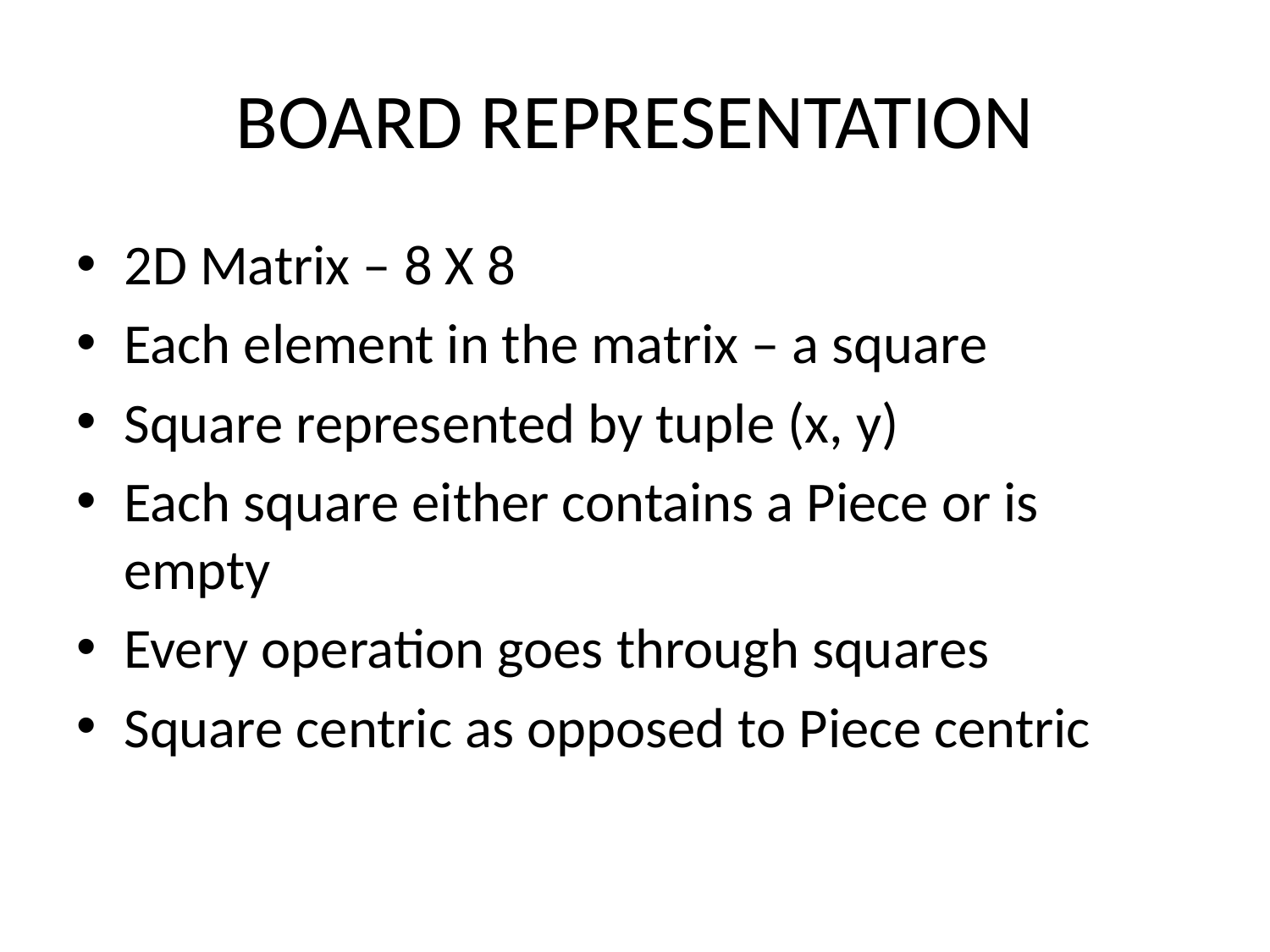

# BOARD REPRESENTATION
2D Matrix – 8 X 8
Each element in the matrix – a square
Square represented by tuple (x, y)
Each square either contains a Piece or is empty
Every operation goes through squares
Square centric as opposed to Piece centric